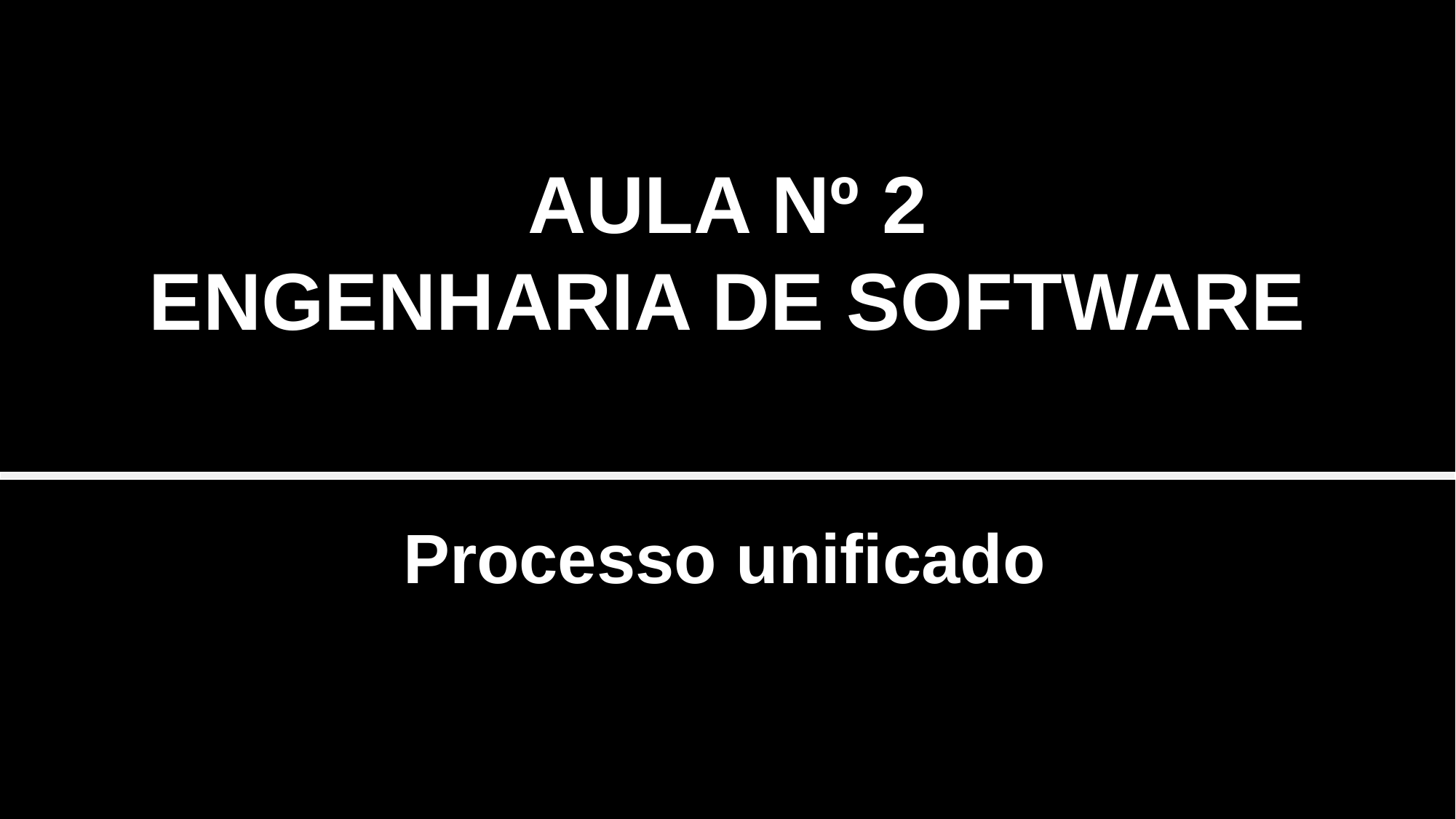

AULA Nº 2
ENGENHARIA DE SOFTWARE

Processo unificado